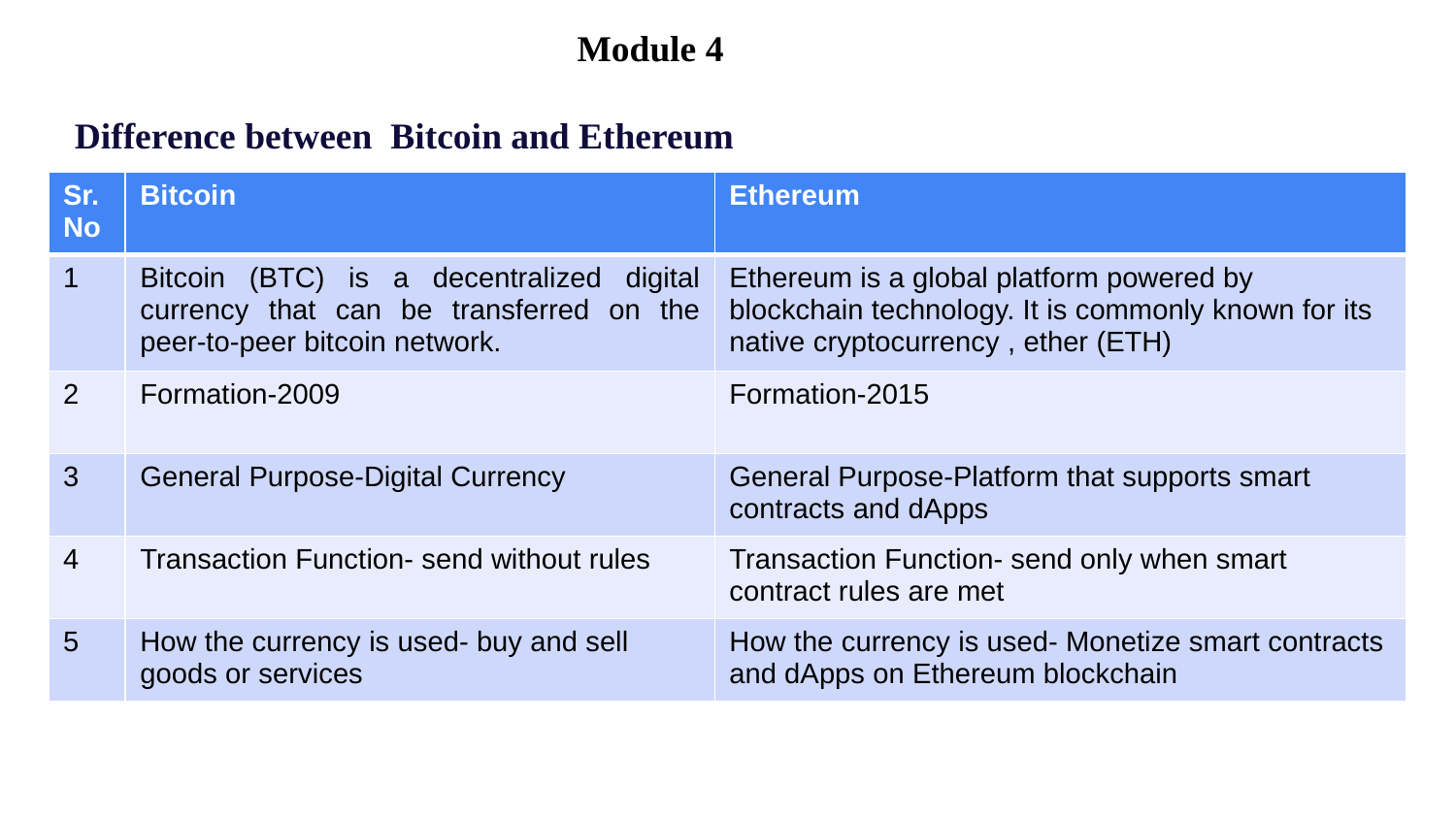

Module 4

Difference between  Bitcoin and Ethereum

| Sr. No | Bitcoin | Ethereum |
| --- | --- | --- |
| 1 | Bitcoin (BTC) is a decentralized digital currency that can be transferred on the peer-to-peer bitcoin network. | Ethereum is a global platform powered by blockchain technology. It is commonly known for its native cryptocurrency , ether (ETH) |
| 2 | Formation-2009 | Formation-2015 |
| 3 | General Purpose-Digital Currency | General Purpose-Platform that supports smart contracts and dApps |
| 4 | Transaction Function- send without rules | Transaction Function- send only when smart contract rules are met |
| 5 | How the currency is used- buy and sell goods or services | How the currency is used- Monetize smart contracts and dApps on Ethereum blockchain |